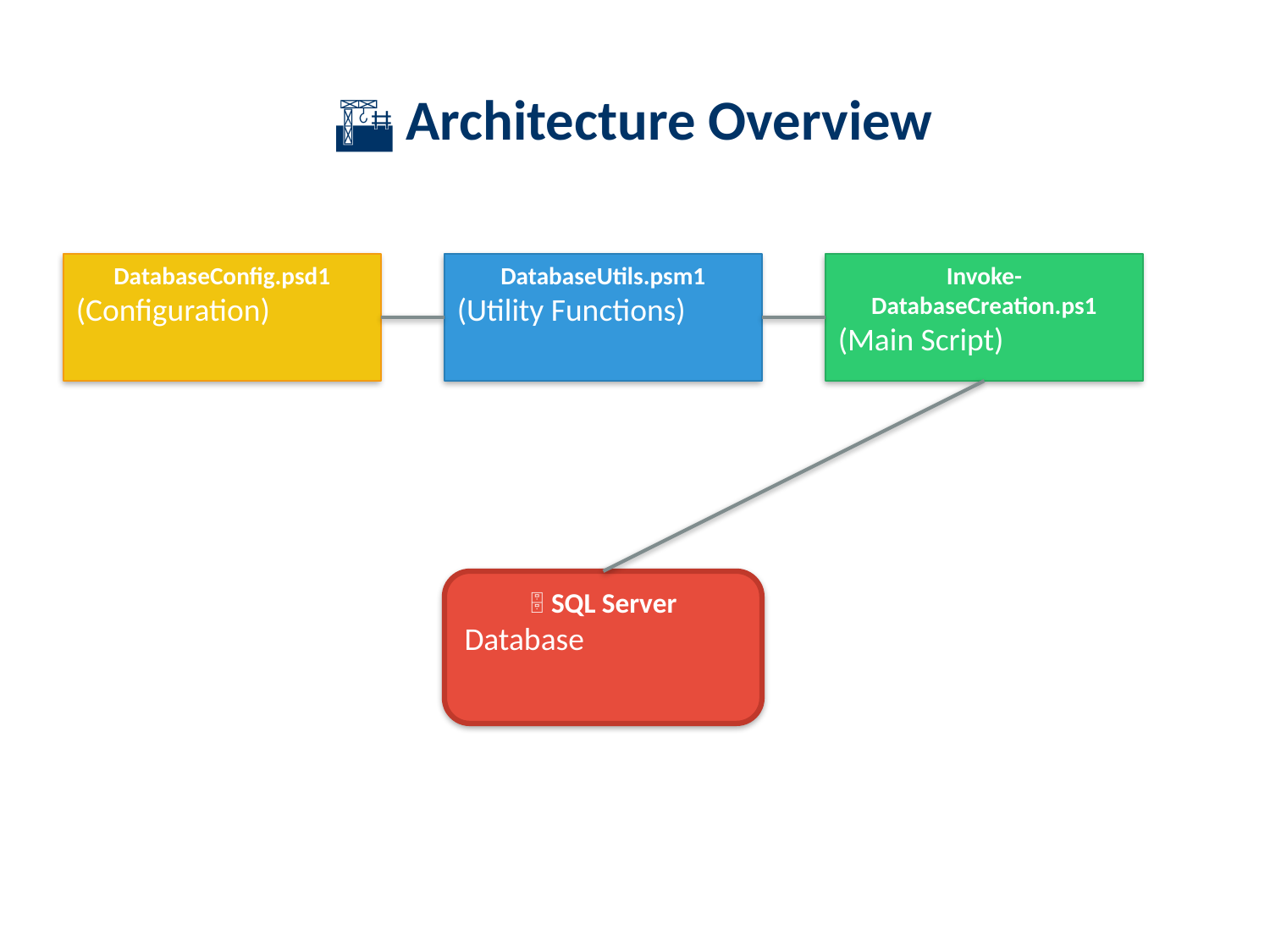

# 🏗️ Architecture Overview
DatabaseConfig.psd1
(Configuration)
DatabaseUtils.psm1
(Utility Functions)
Invoke-DatabaseCreation.ps1
(Main Script)
🗄️ SQL Server
Database